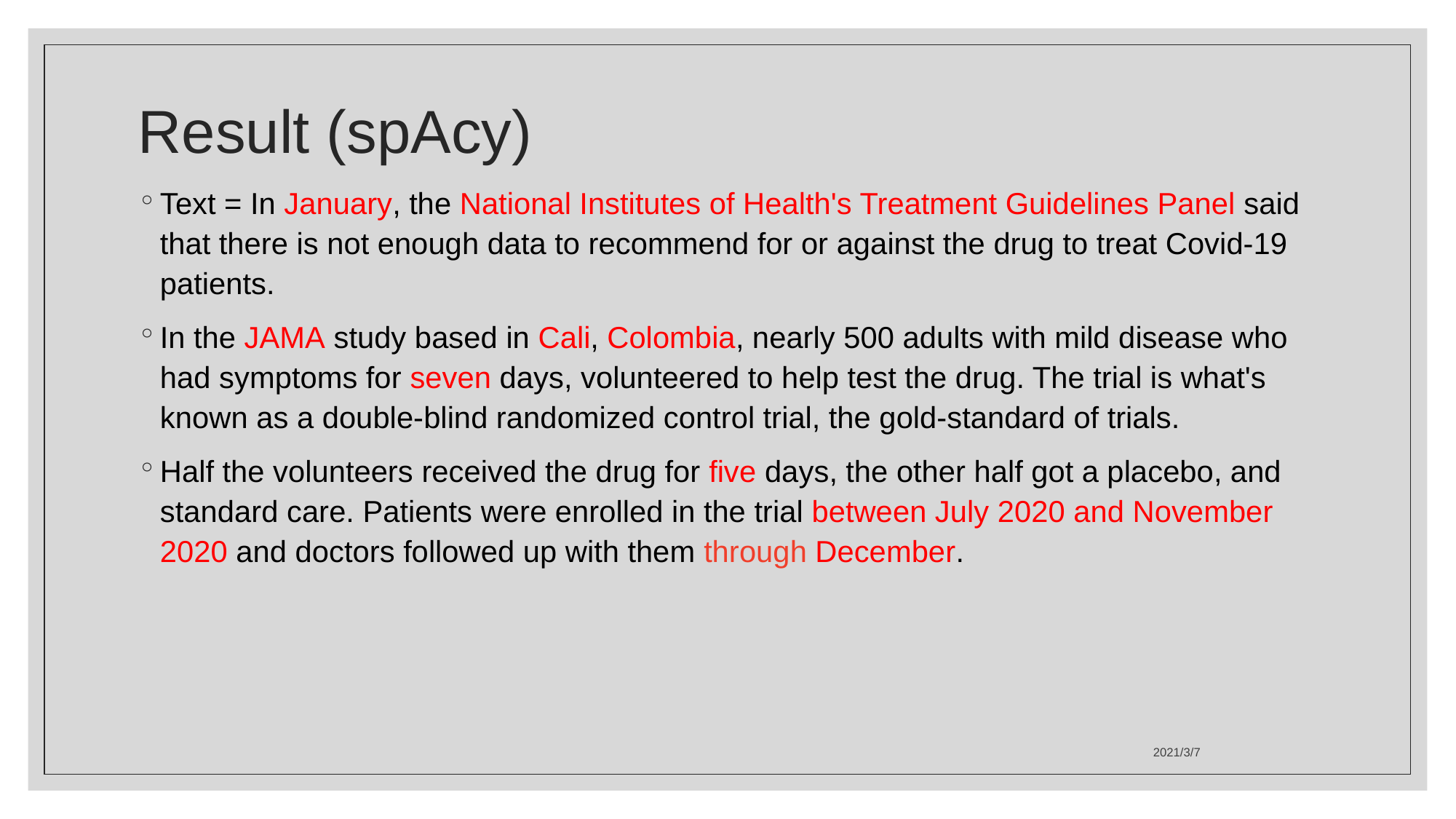

# Result (spAcy)
Text = In January, the National Institutes of Health's Treatment Guidelines Panel said that there is not enough data to recommend for or against the drug to treat Covid-19 patients.
In the JAMA study based in Cali, Colombia, nearly 500 adults with mild disease who had symptoms for seven days, volunteered to help test the drug. The trial is what's known as a double-blind randomized control trial, the gold-standard of trials.
Half the volunteers received the drug for five days, the other half got a placebo, and standard care. Patients were enrolled in the trial between July 2020 and November 2020 and doctors followed up with them through December.
2021/3/7